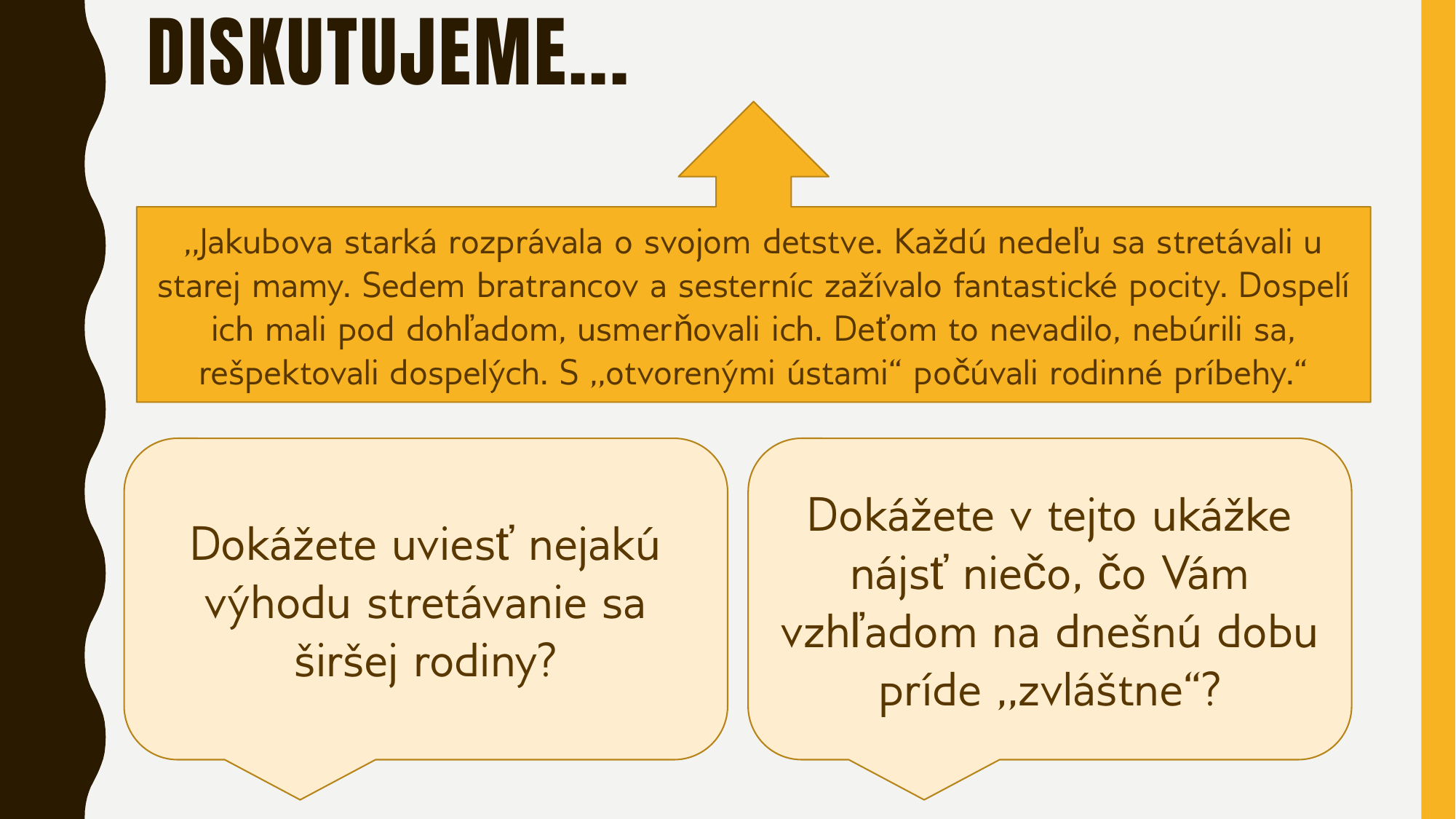

# DISKUTUJEME...
,,Jakubova starká rozprávala o svojom detstve. Každú nedeľu sa stretávali u starej mamy. Sedem bratrancov a sesterníc zažívalo fantastické pocity. Dospelí ich mali pod dohľadom, usmerňovali ich. Deťom to nevadilo, nebúrili sa, rešpektovali dospelých. S ,,otvorenými ústami“ počúvali rodinné príbehy.“
Dokážete uviesť nejakú výhodu stretávanie sa širšej rodiny?
Dokážete v tejto ukážke nájsť niečo, čo Vám vzhľadom na dnešnú dobu príde ,,zvláštne“?